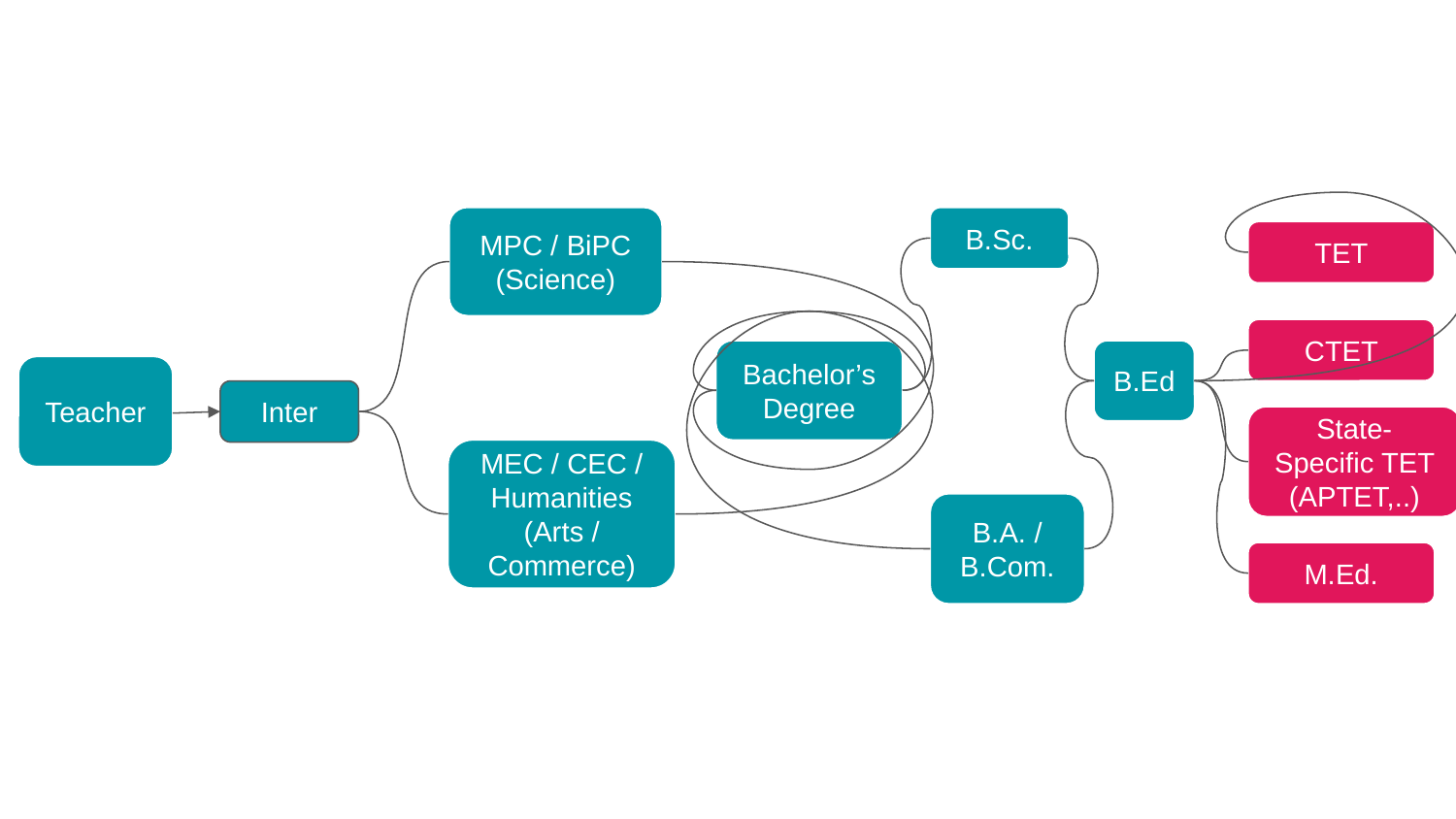

MPC / BiPC (Science)
B.Sc.
TET
CTET
Bachelor’s Degree
B.Ed
Teacher
Inter
State-Specific TET (APTET,..)
MEC / CEC / Humanities (Arts / Commerce)
B.A. / B.Com.
M.Ed.